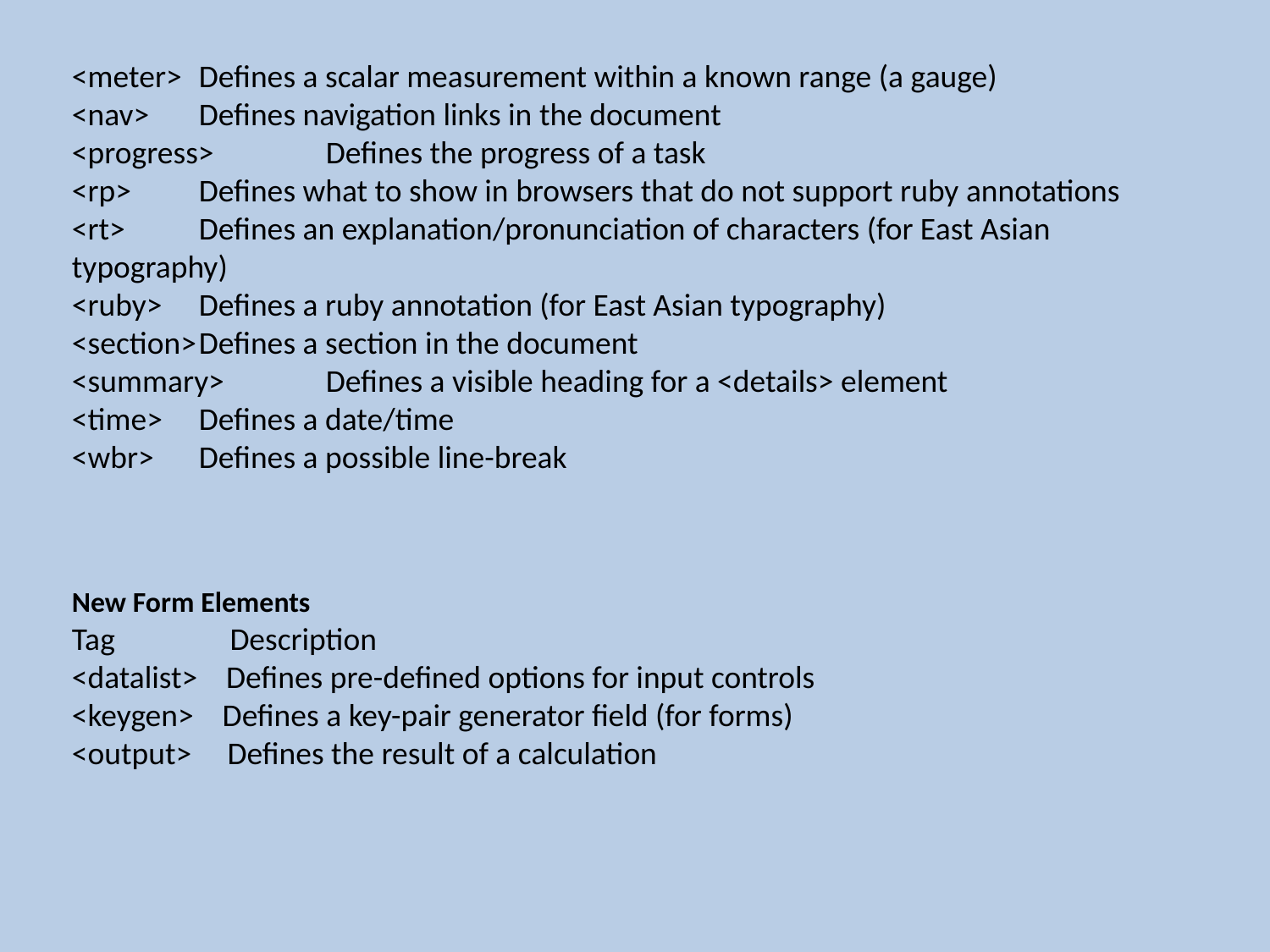

<meter>	Defines a scalar measurement within a known range (a gauge)
<nav>	Defines navigation links in the document
<progress>	Defines the progress of a task
<rp>	Defines what to show in browsers that do not support ruby annotations
<rt>	Defines an explanation/pronunciation of characters (for East Asian typography)
<ruby>	Defines a ruby annotation (for East Asian typography)
<section>	Defines a section in the document
<summary>	Defines a visible heading for a <details> element
<time>	Defines a date/time
<wbr>	Defines a possible line-break

New Form Elements
Tag                Description
<datalist>    Defines pre-defined options for input controls
<keygen>    Defines a key-pair generator field (for forms)
<output>     Defines the result of a calculation